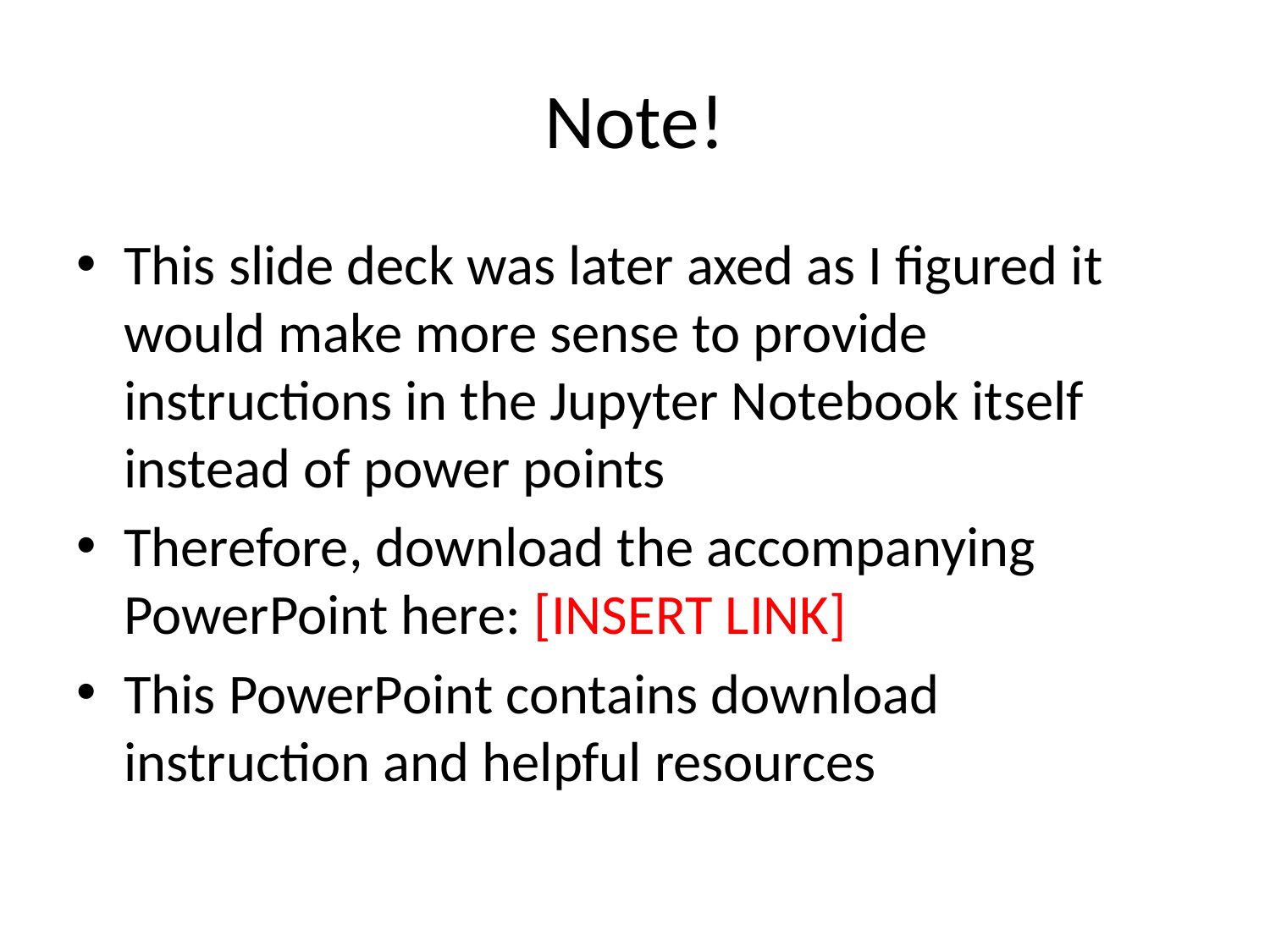

# Note!
This slide deck was later axed as I figured it would make more sense to provide instructions in the Jupyter Notebook itself instead of power points
Therefore, download the accompanying PowerPoint here: [INSERT LINK]
This PowerPoint contains download instruction and helpful resources